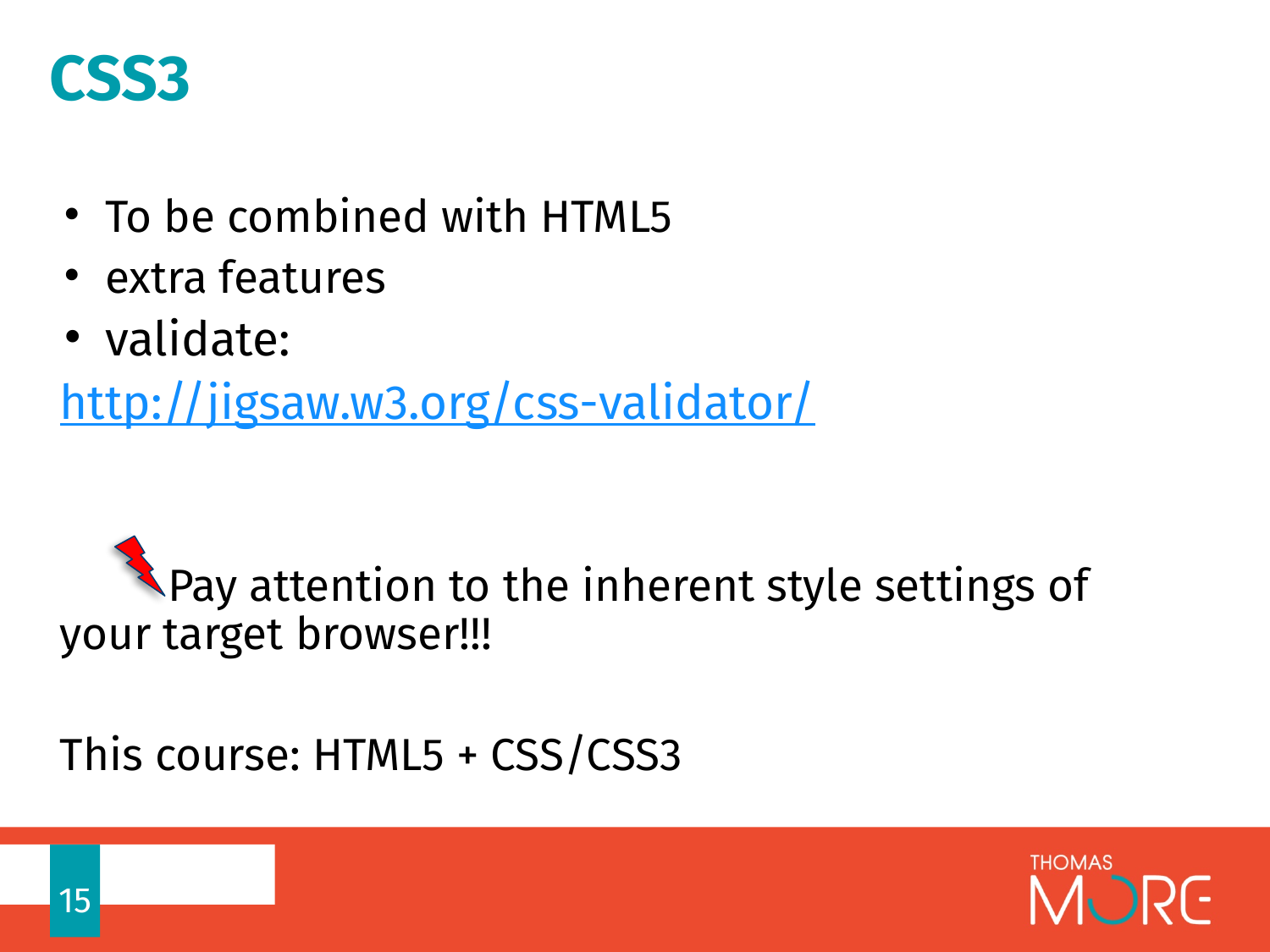

# CSS3
To be combined with HTML5
extra features
validate:
http://jigsaw.w3.org/css-validator/

    	Pay attention to the inherent style settings of 	your target browser!!!

This course: HTML5 + CSS/CSS3

15